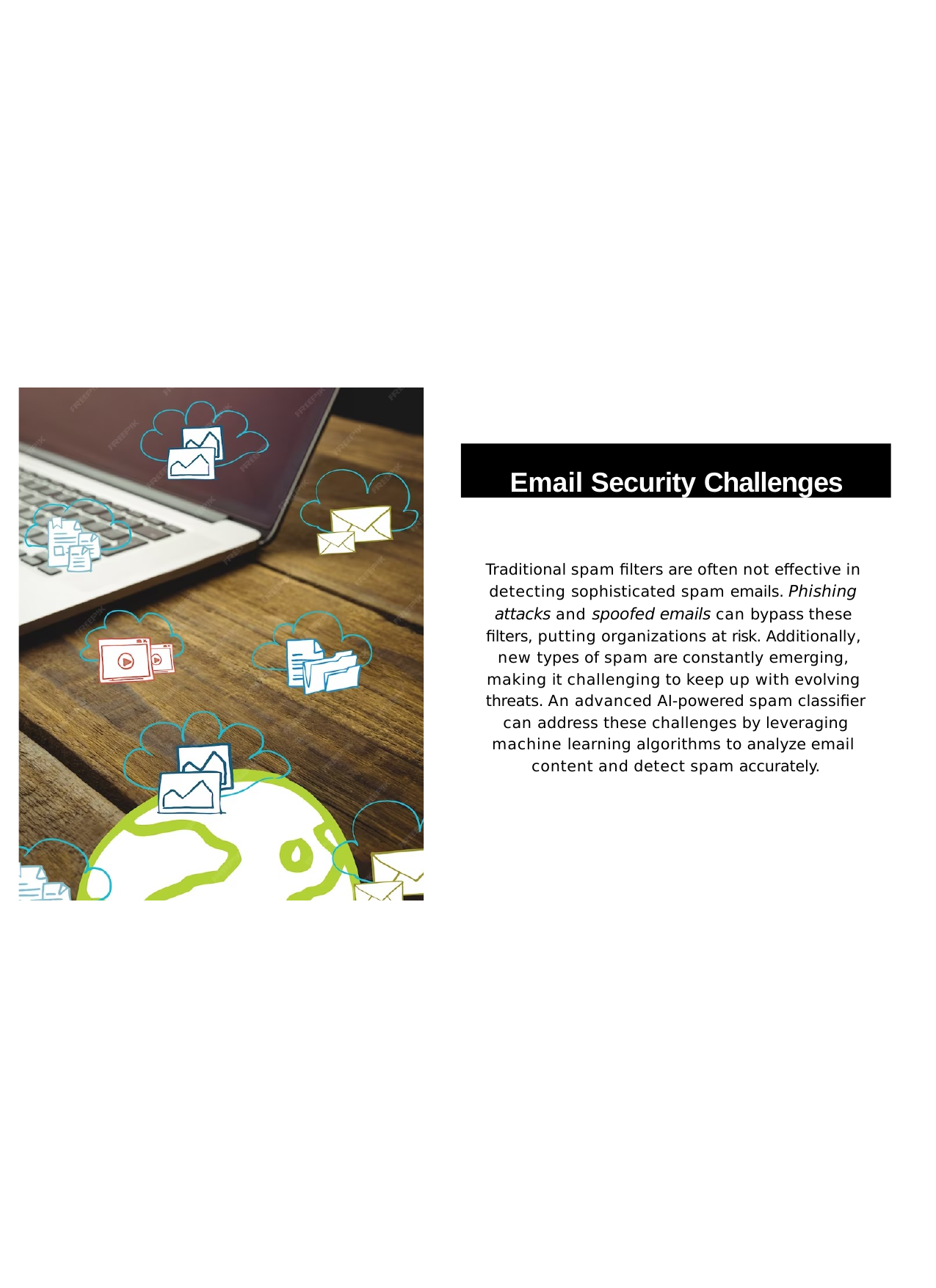

Email Security Challenges
Traditional spam ﬁlters are often not effective in  detecting sophisticated spam emails. Phishing  attacks and spoofed emails can bypass these  ﬁlters, putting organizations at risk. Additionally,  new types of spam are constantly emerging,  making it challenging to keep up with evolving  threats. An advanced AI-powered spam classiﬁer  can address these challenges by leveraging  machine learning algorithms to analyze email  content and detect spam accurately.